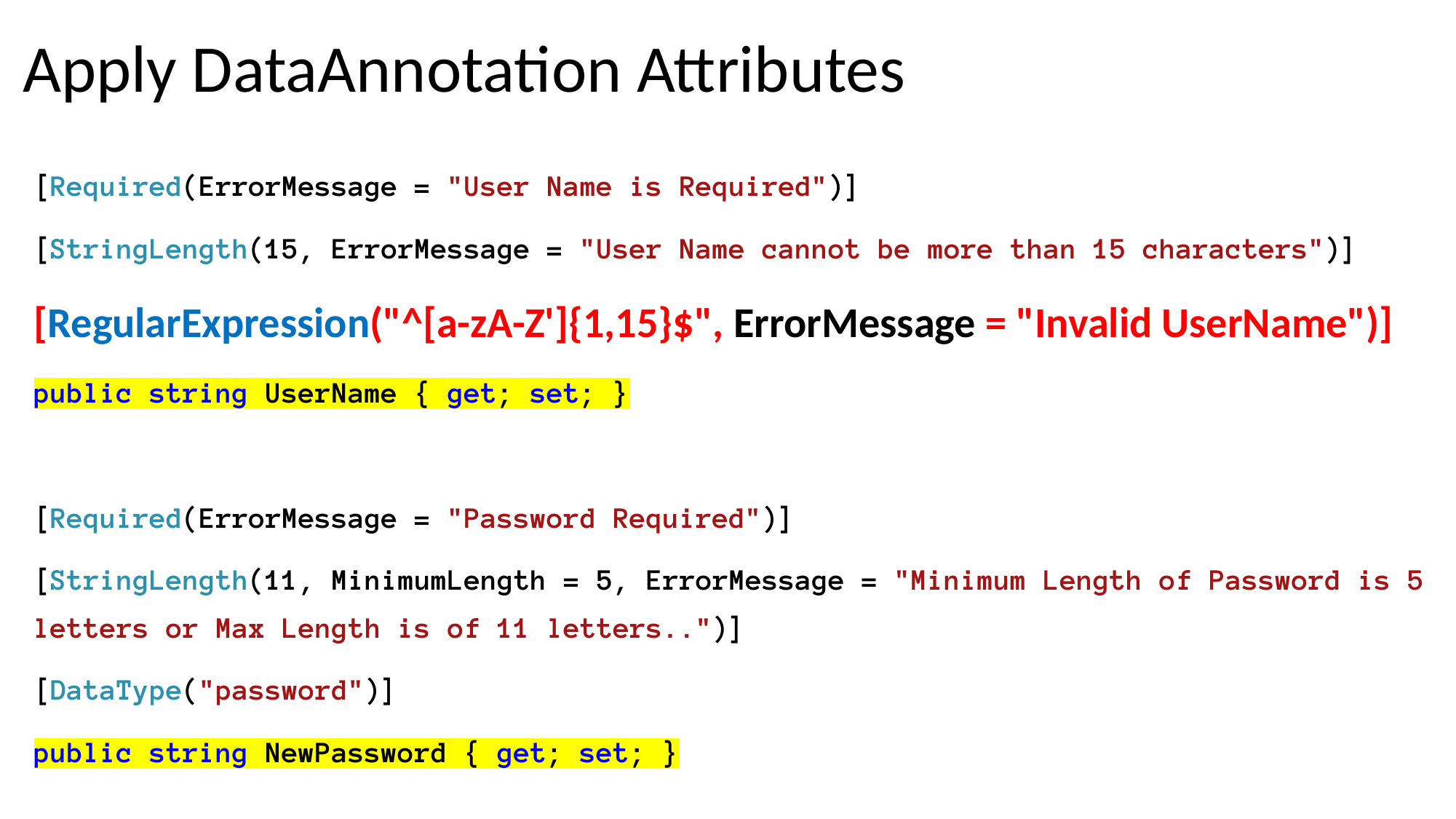

# Apply DataAnnotation Attributes
[Required(ErrorMessage = "User Name is Required")]
[StringLength(15, ErrorMessage = "User Name cannot be more than 15 characters")]
[RegularExpression("^[a-zA-Z']{1,15}$", ErrorMessage = "Invalid UserName")]
public string UserName { get; set; }

[Required(ErrorMessage = "Password Required")]
[StringLength(11, MinimumLength = 5, ErrorMessage = "Minimum Length of Password is 5 letters or Max Length is of 11 letters..")]
[DataType("password")]
public string NewPassword { get; set; }